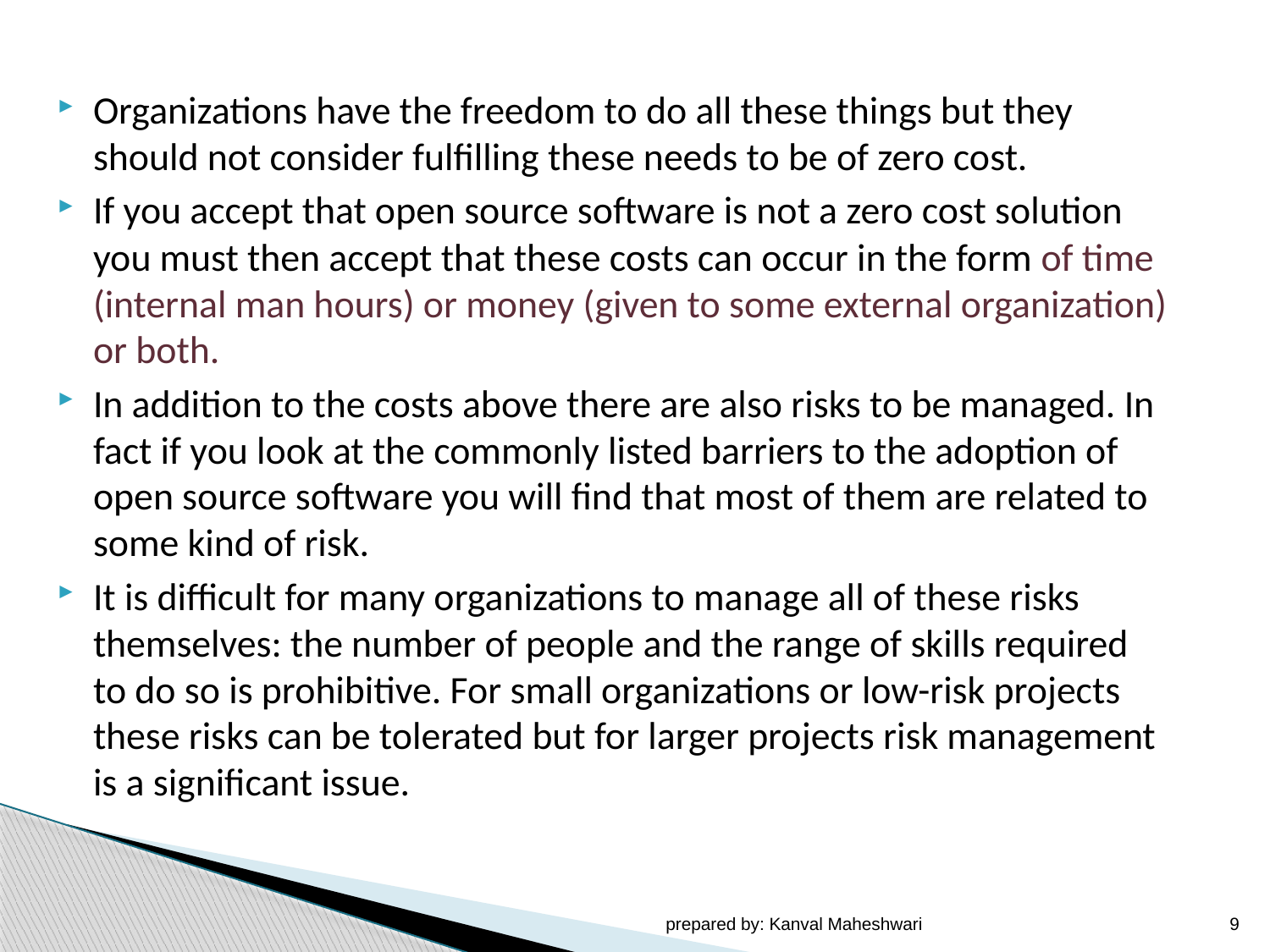

Organizations have the freedom to do all these things but they should not consider fulfilling these needs to be of zero cost.
If you accept that open source software is not a zero cost solution you must then accept that these costs can occur in the form of time (internal man hours) or money (given to some external organization) or both.
In addition to the costs above there are also risks to be managed. In fact if you look at the commonly listed barriers to the adoption of open source software you will find that most of them are related to some kind of risk.
It is difficult for many organizations to manage all of these risks themselves: the number of people and the range of skills required to do so is prohibitive. For small organizations or low-risk projects these risks can be tolerated but for larger projects risk management is a significant issue.

prepared by: Kanval Maheshwari
9